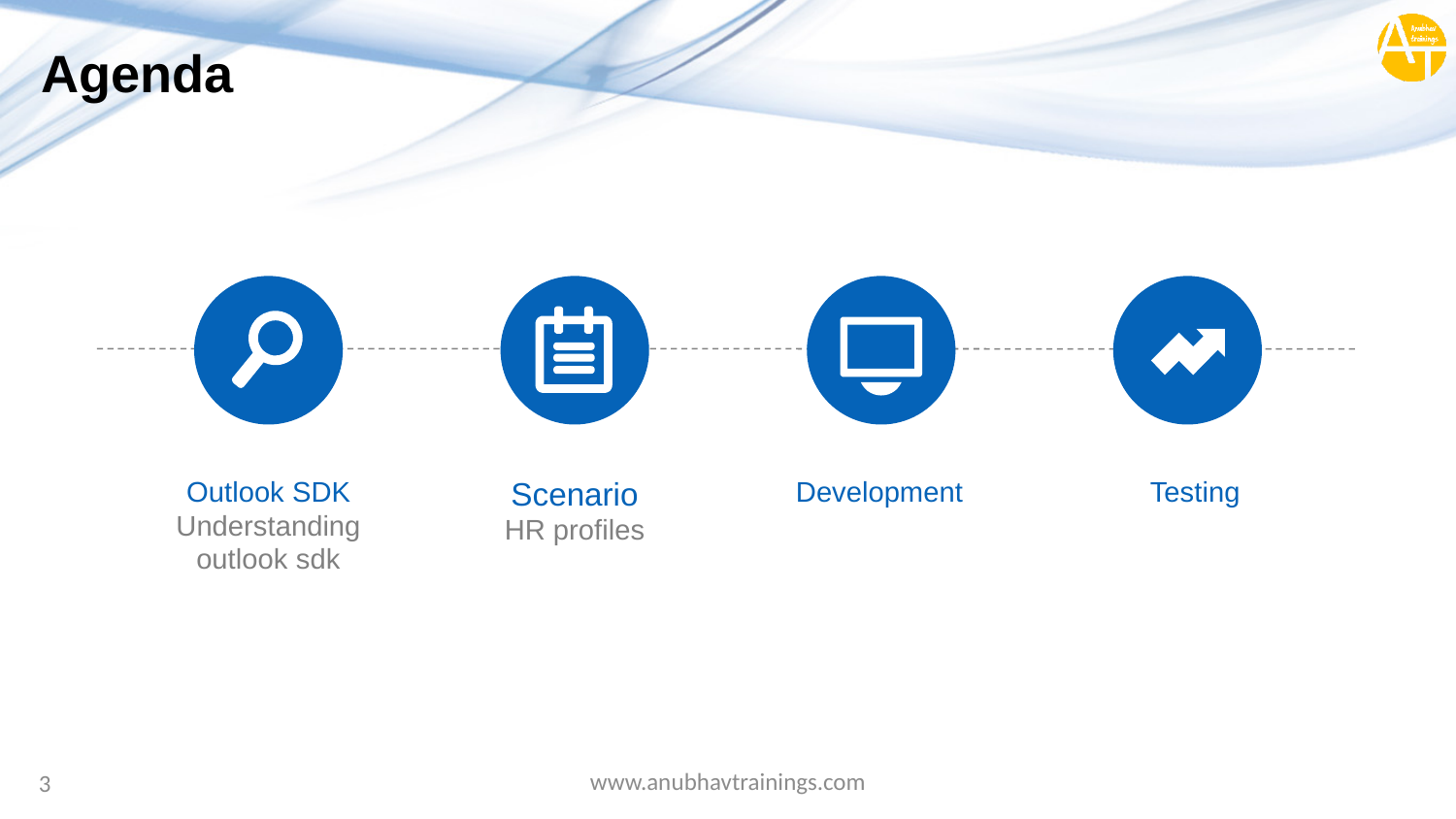

# Agenda

Outlook SDK
Understanding outlook sdk
Scenario
HR profiles
Development
Testing
www.anubhavtrainings.com
3